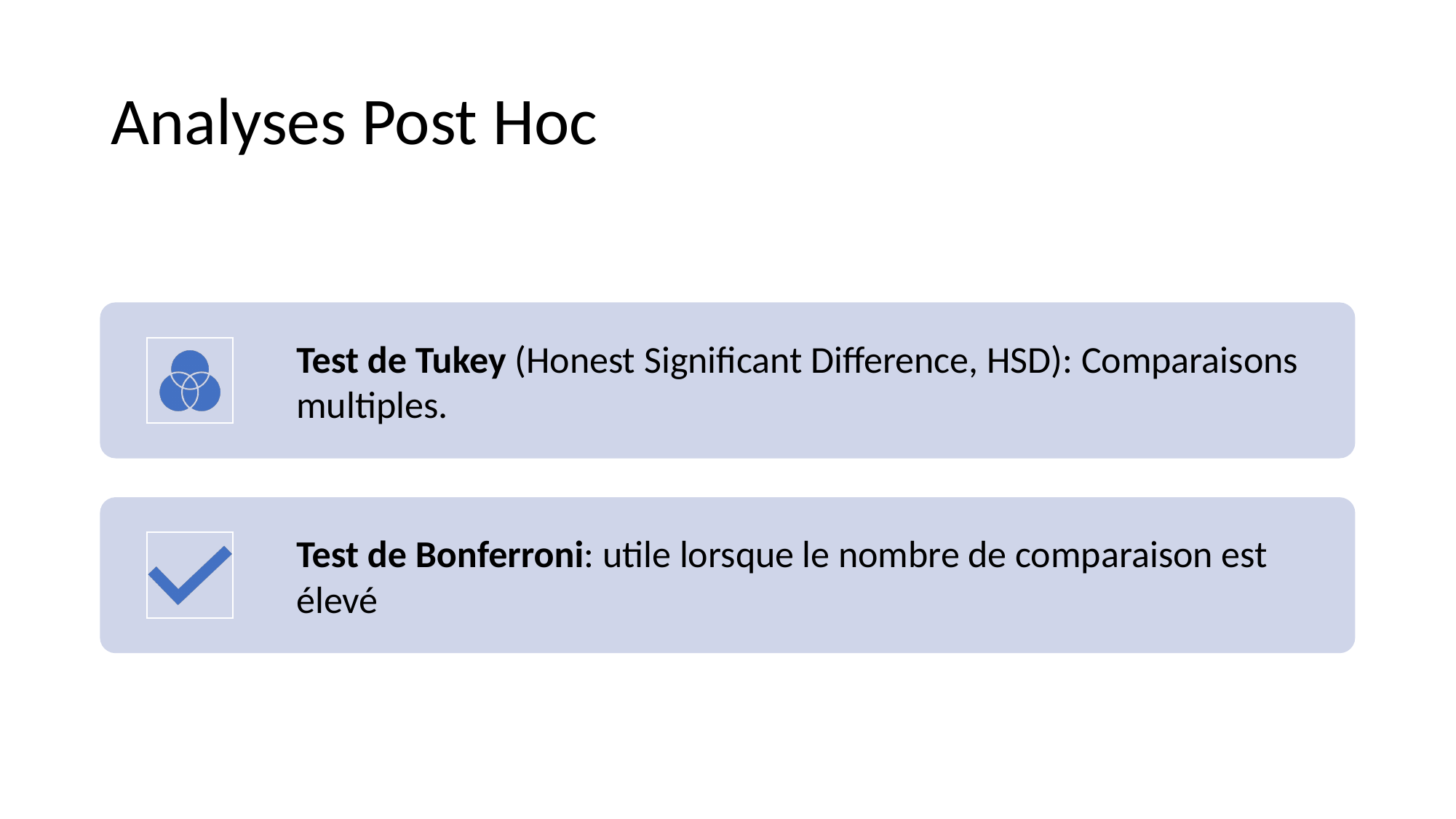

# Analyses Post Hoc
Test de Tukey (Honest Significant Difference, HSD): Comparaisons multiples.
Test de Bonferroni: utile lorsque le nombre de comparaison est élevé